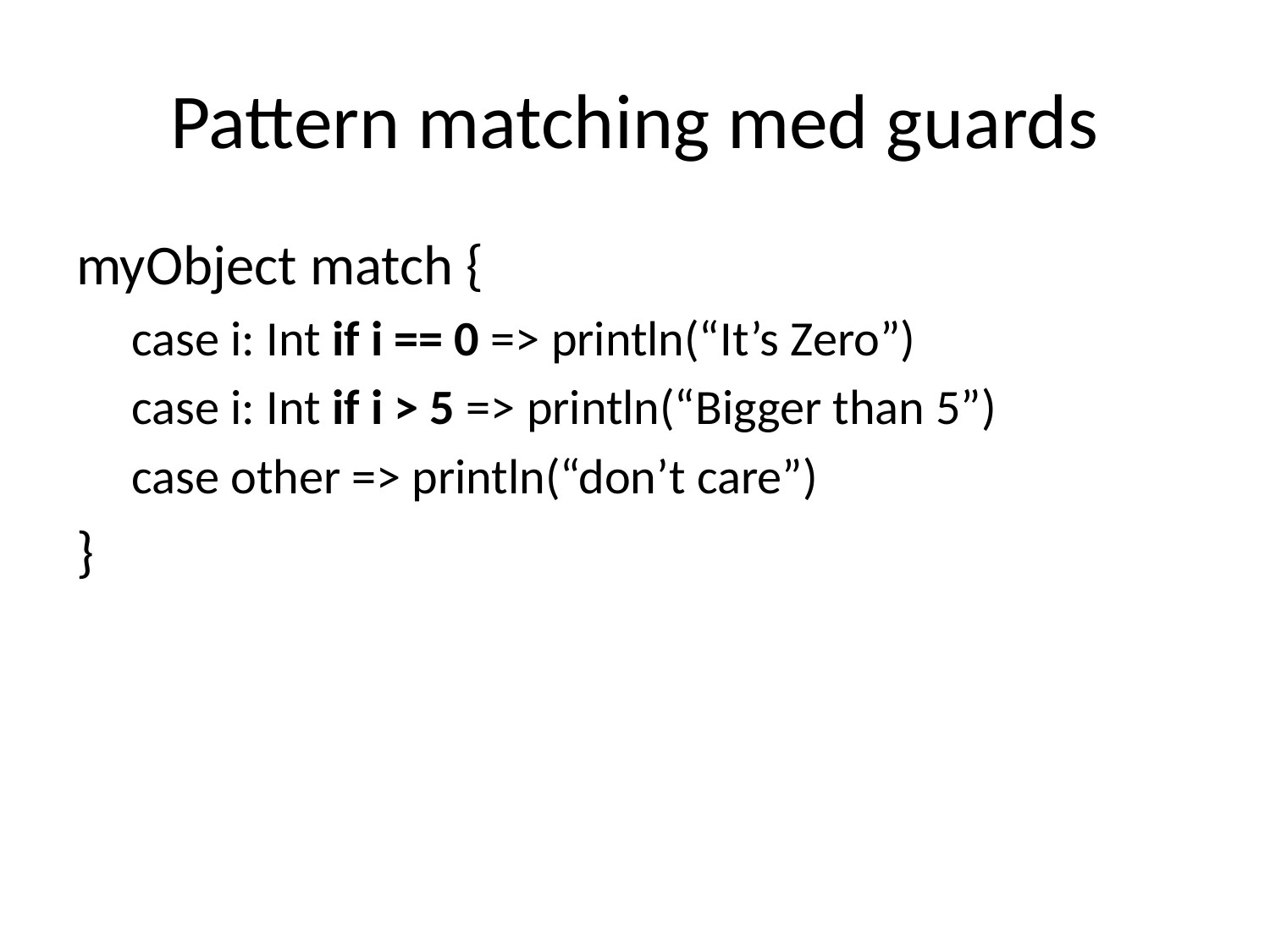

# Pattern matching med guards
myObject match {
case i: Int if i == 0 => println(“It’s Zero”)
case i: Int if i > 5 => println(“Bigger than 5”)
case other => println(“don’t care”)
}